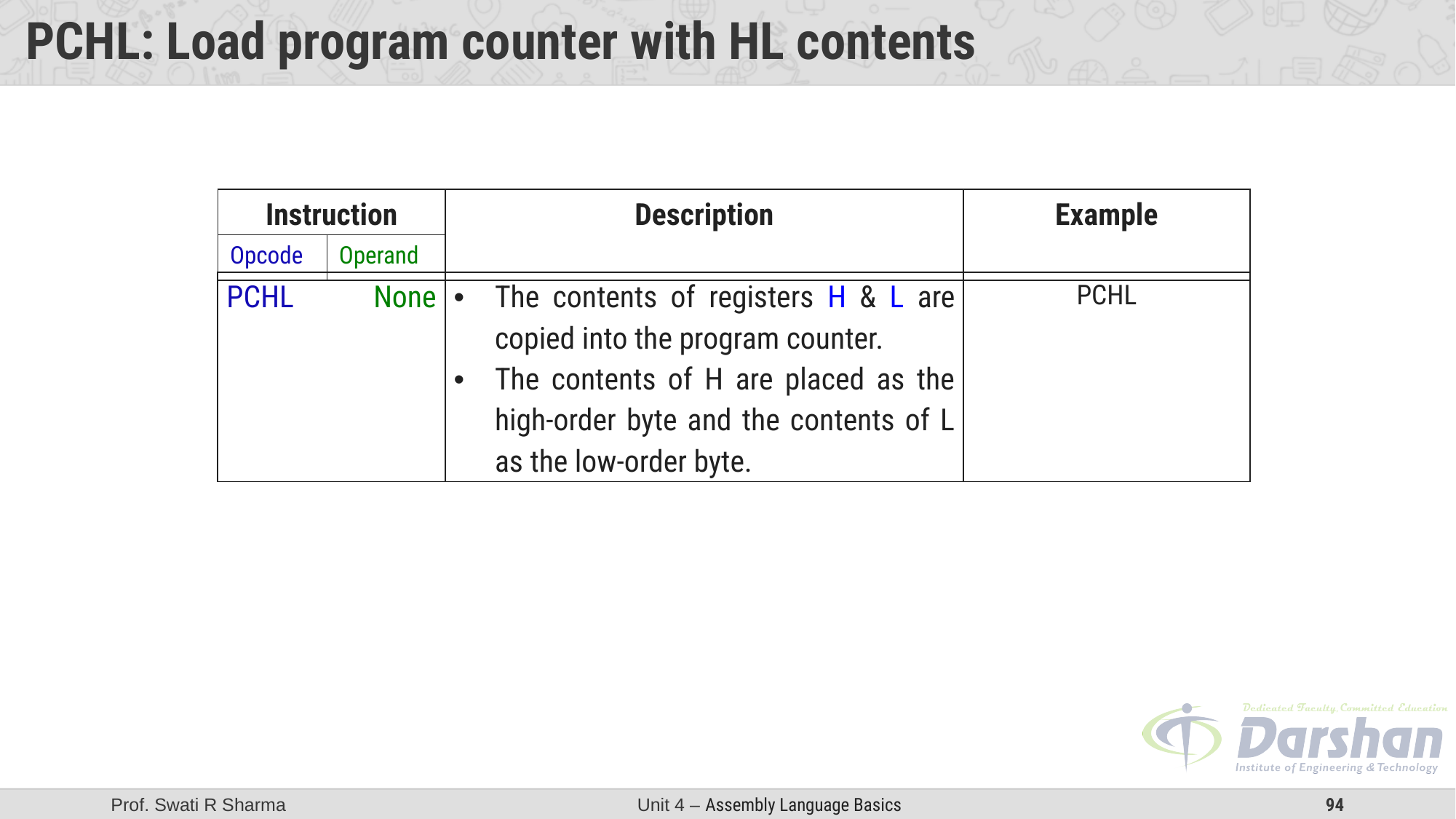

# PCHL: Load program counter with HL contents
| Instruction |  | Description | Example |
| --- | --- | --- | --- |
| Opcode | Operand |  |  |
| PCHL None | The contents of registers H & L are copied into the program counter. The contents of H are placed as the high-order byte and the contents of L as the low-order byte. | PCHL |
| --- | --- | --- |